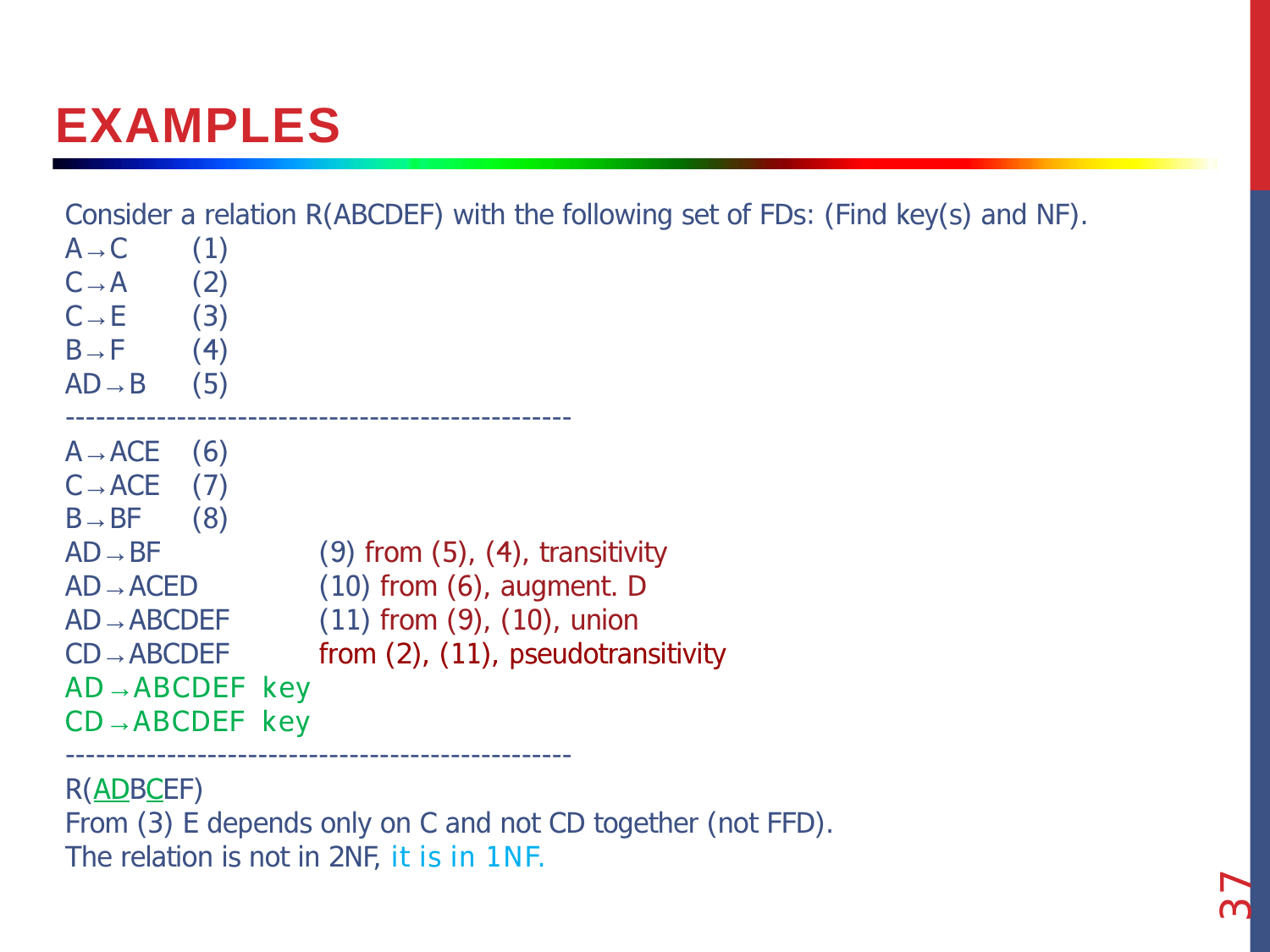

examples
Consider a relation R(ABCDEF) with the following set of FDs: (Find key(s) and NF).
A→C	(1)
C→A 	(2)
C→E 	(3)
B→F 	(4)
AD→B	(5)
--------------------------------------------------
A→ACE	(6)
C→ACE	(7)
B→BF	(8)
AD→BF		(9) from (5), (4), transitivity
AD→ACED	(10) from (6), augment. D
AD→ABCDEF	(11) from (9), (10), union
CD→ABCDEF 	from (2), (11), pseudotransitivity
AD→ABCDEF  key
CD→ABCDEF  key
--------------------------------------------------
R(ADBCEF)
From (3) E depends only on C and not CD together (not FFD).
The relation is not in 2NF, it is in 1NF.
37